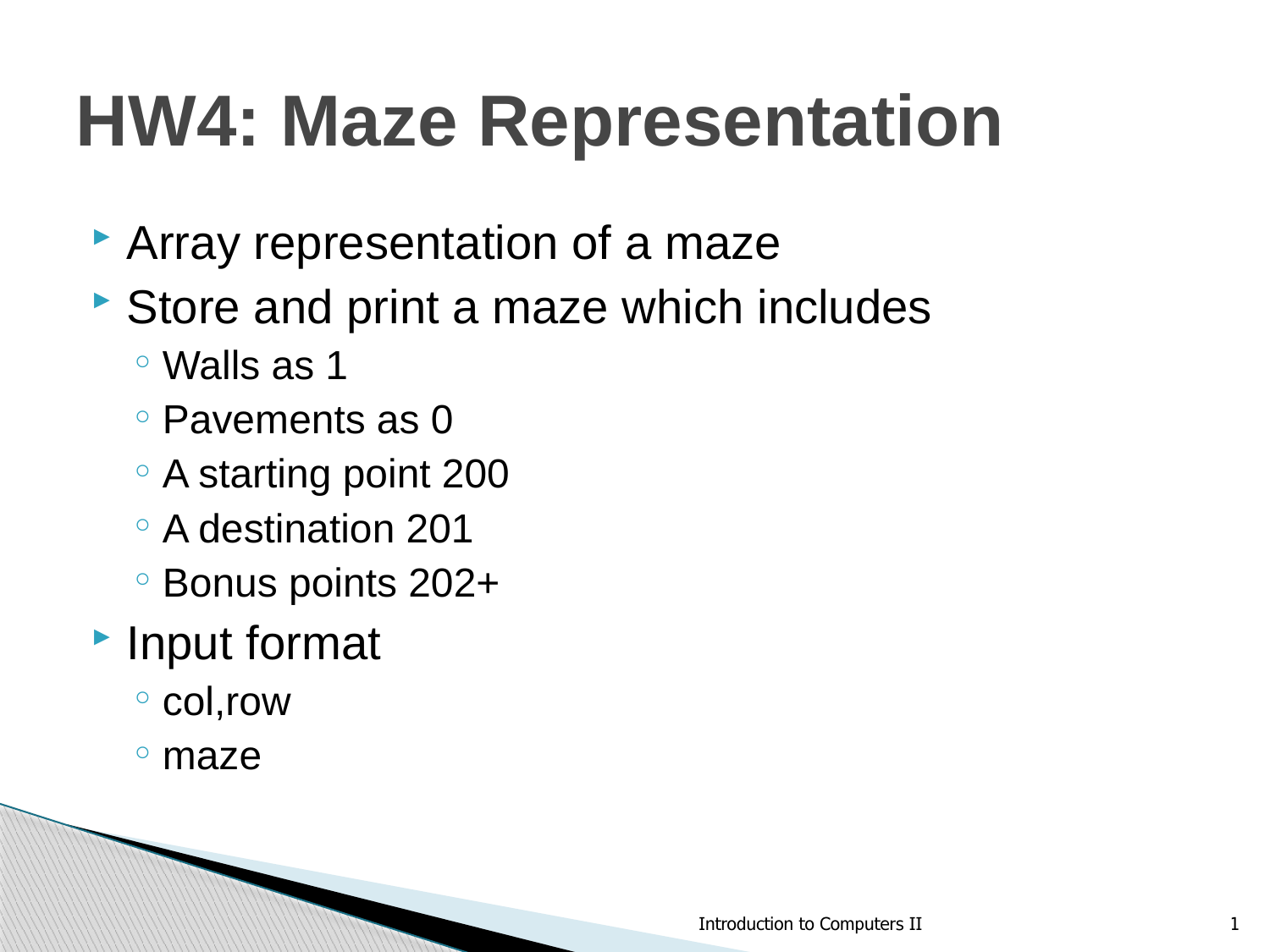

# HW4: Maze Representation
Array representation of a maze
Store and print a maze which includes
Walls as 1
Pavements as 0
A starting point 200
A destination 201
Bonus points 202+
Input format
col,row
maze
Introduction to Computers II
1